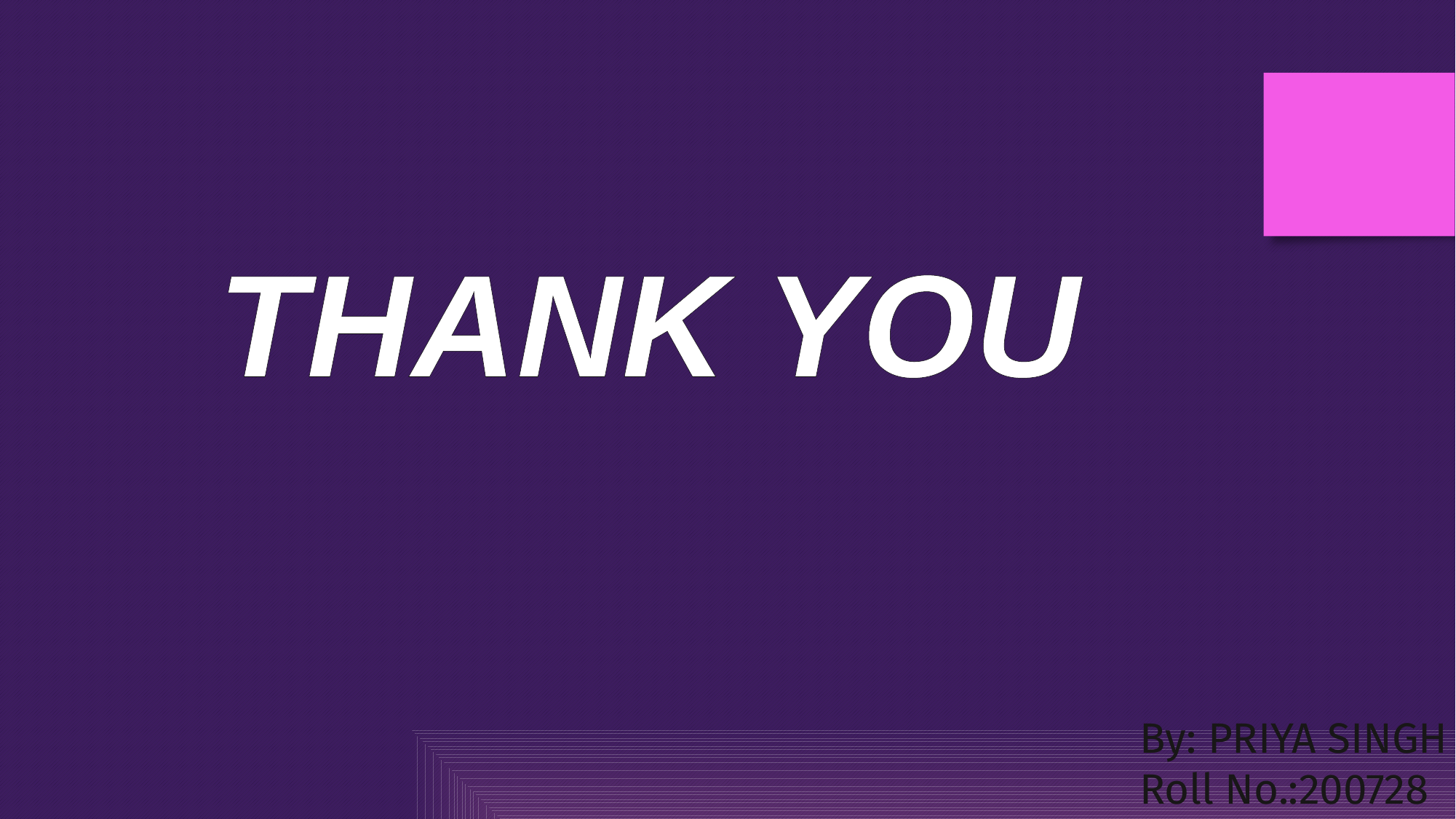

THANK YOU
By: PRIYA SINGH
Roll No.:200728